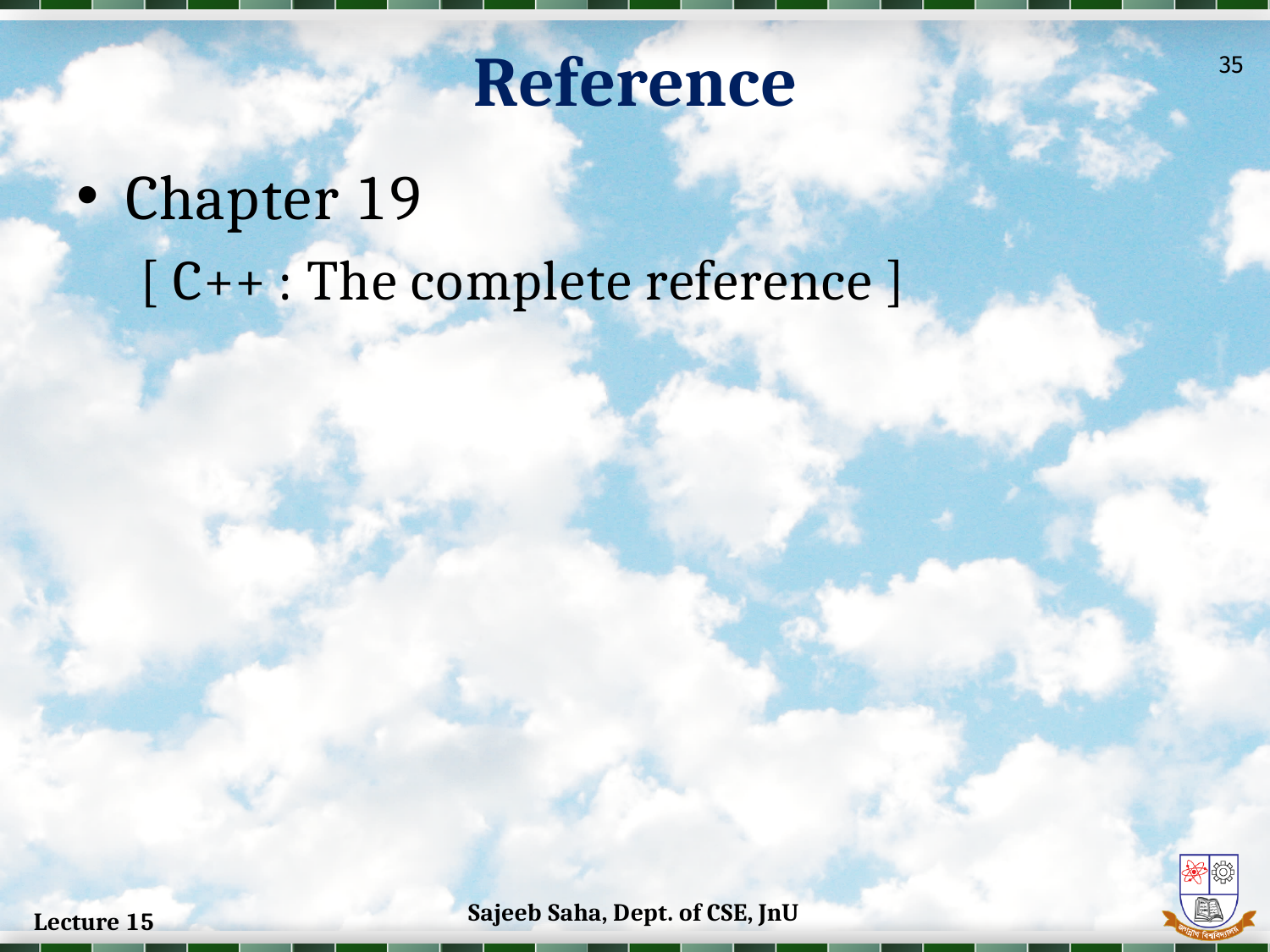

Reference
35
Chapter 19
[ C++ : The complete reference ]
Sajeeb Saha, Dept. of CSE, JnU